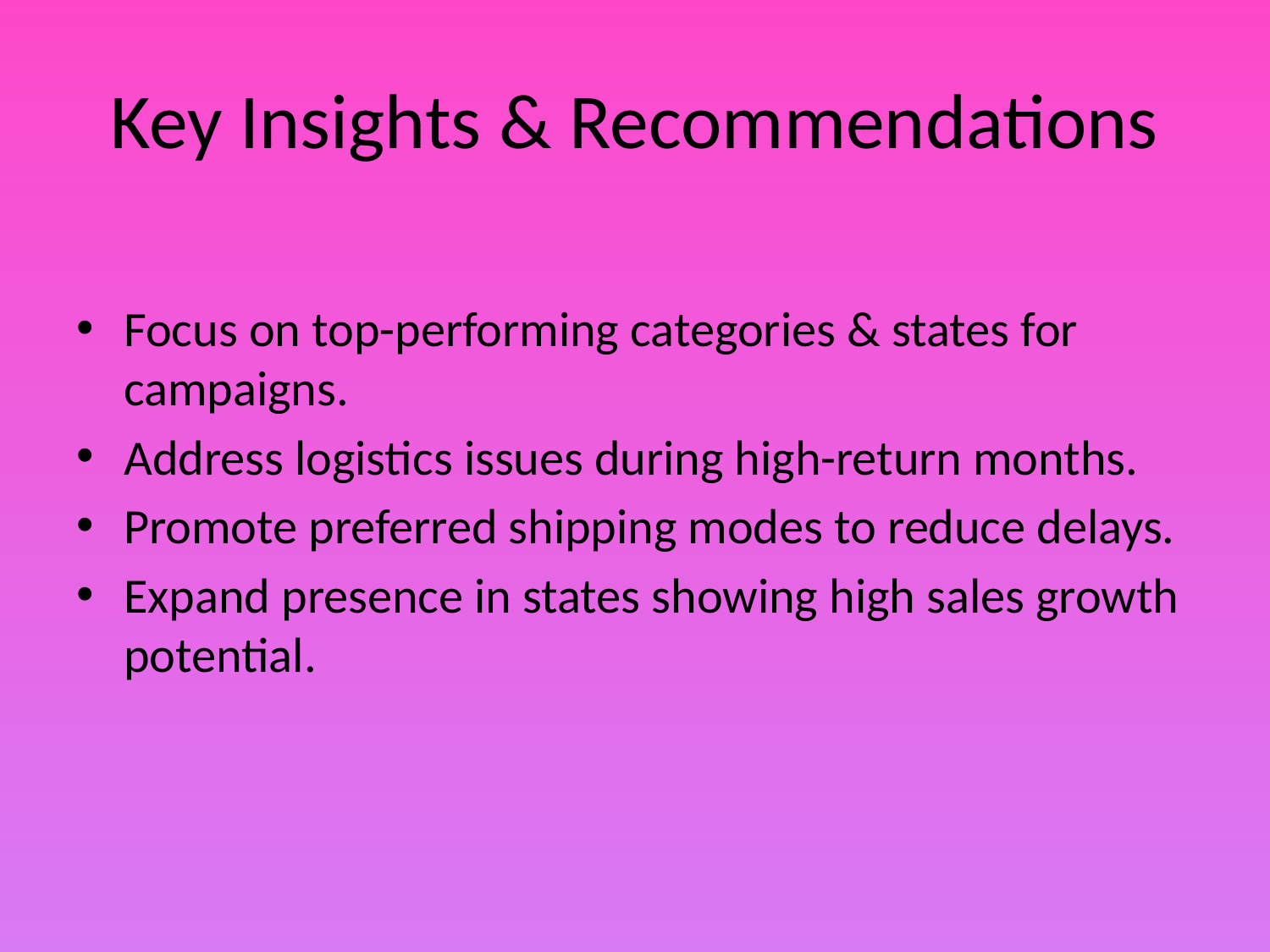

# Key Insights & Recommendations

Focus on top-performing categories & states for campaigns.
Address logistics issues during high-return months.
Promote preferred shipping modes to reduce delays.
Expand presence in states showing high sales growth potential.